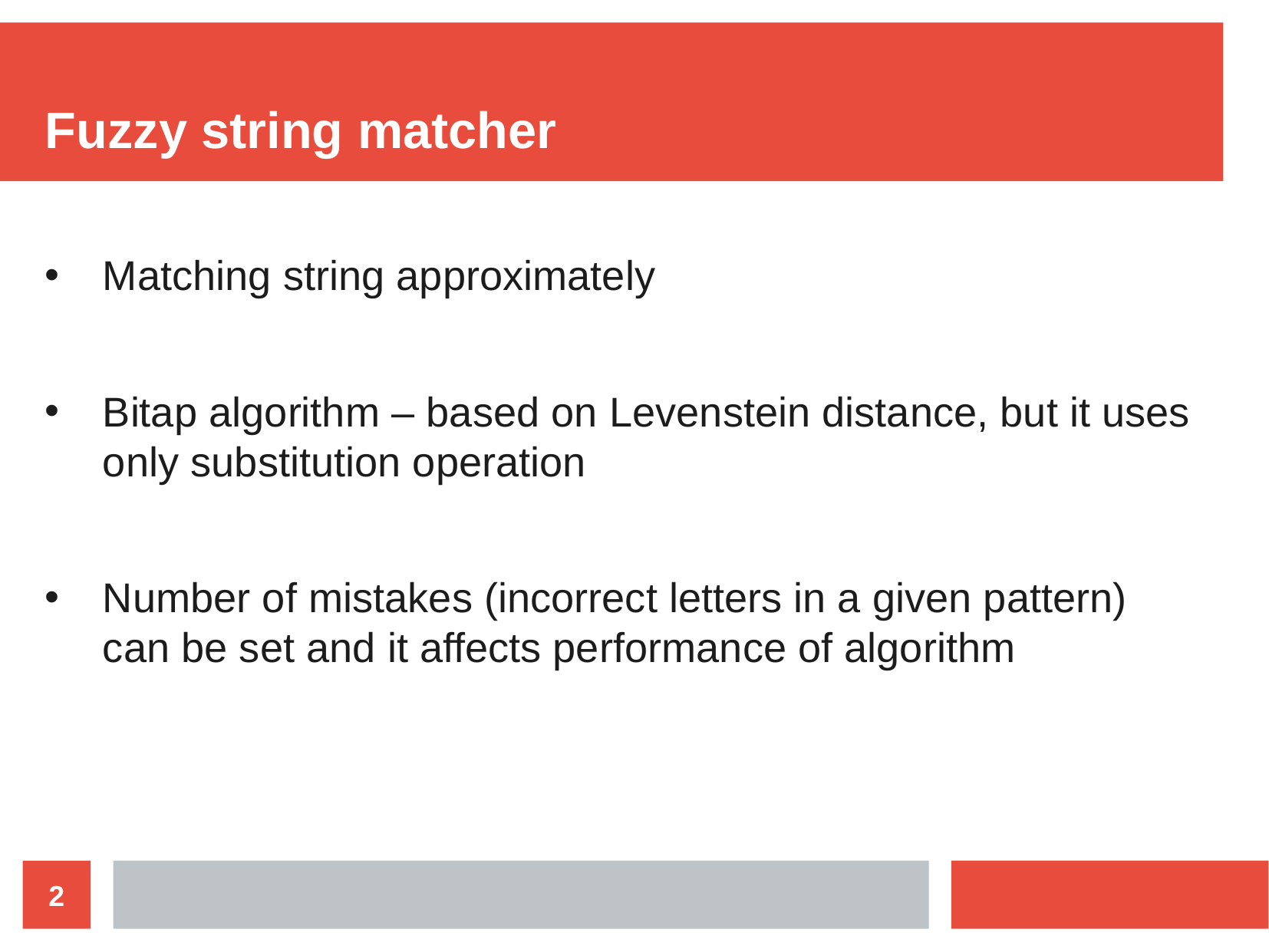

Fuzzy string matcher
Matching string approximately

Bitap algorithm – based on Levenstein distance, but it uses only substitution operation

Number of mistakes (incorrect letters in a given pattern) can be set and it affects performance of algorithm

2